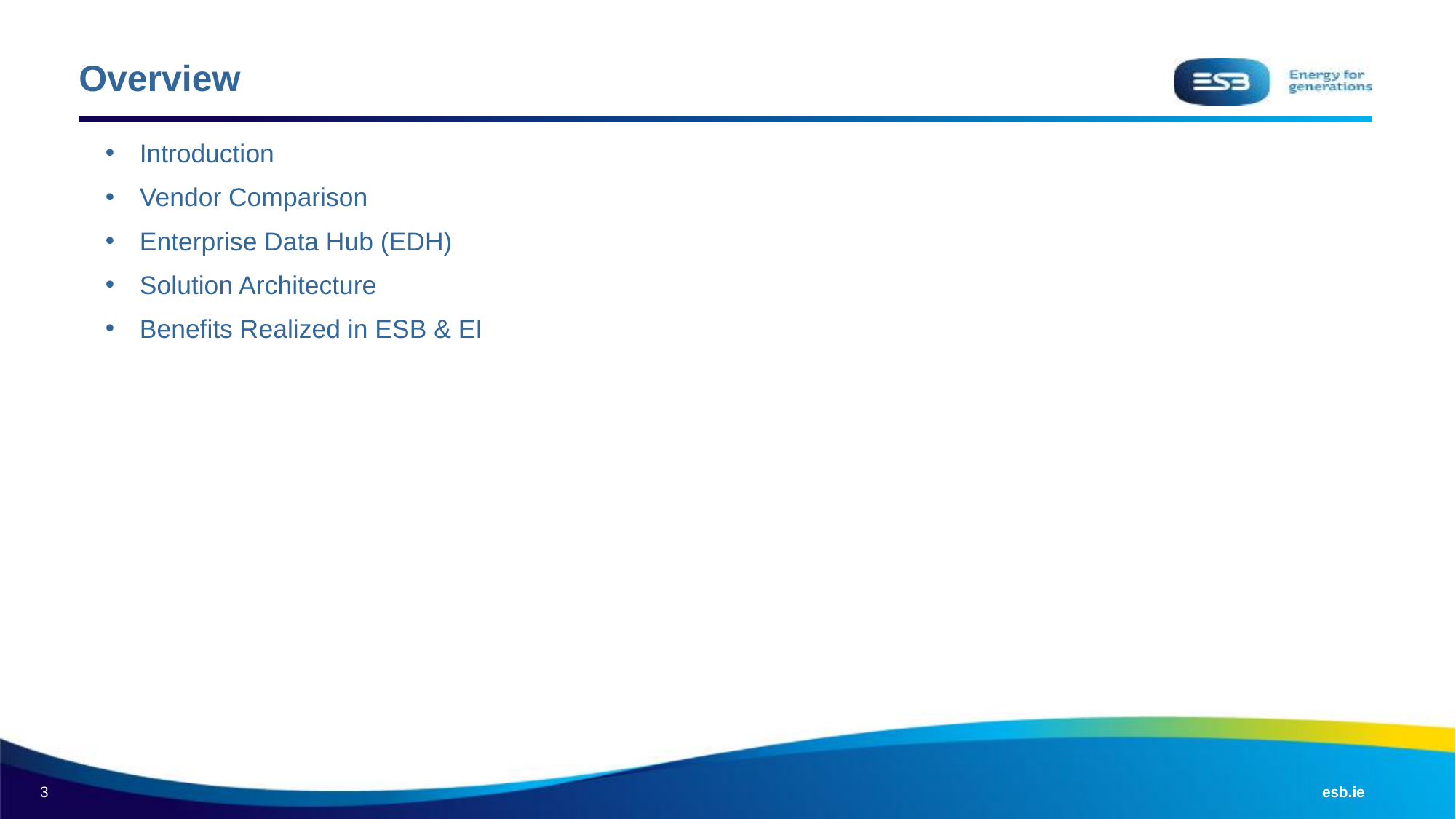

# Overview
Introduction
Vendor Comparison
Enterprise Data Hub (EDH)
Solution Architecture
Benefits Realized in ESB & EI